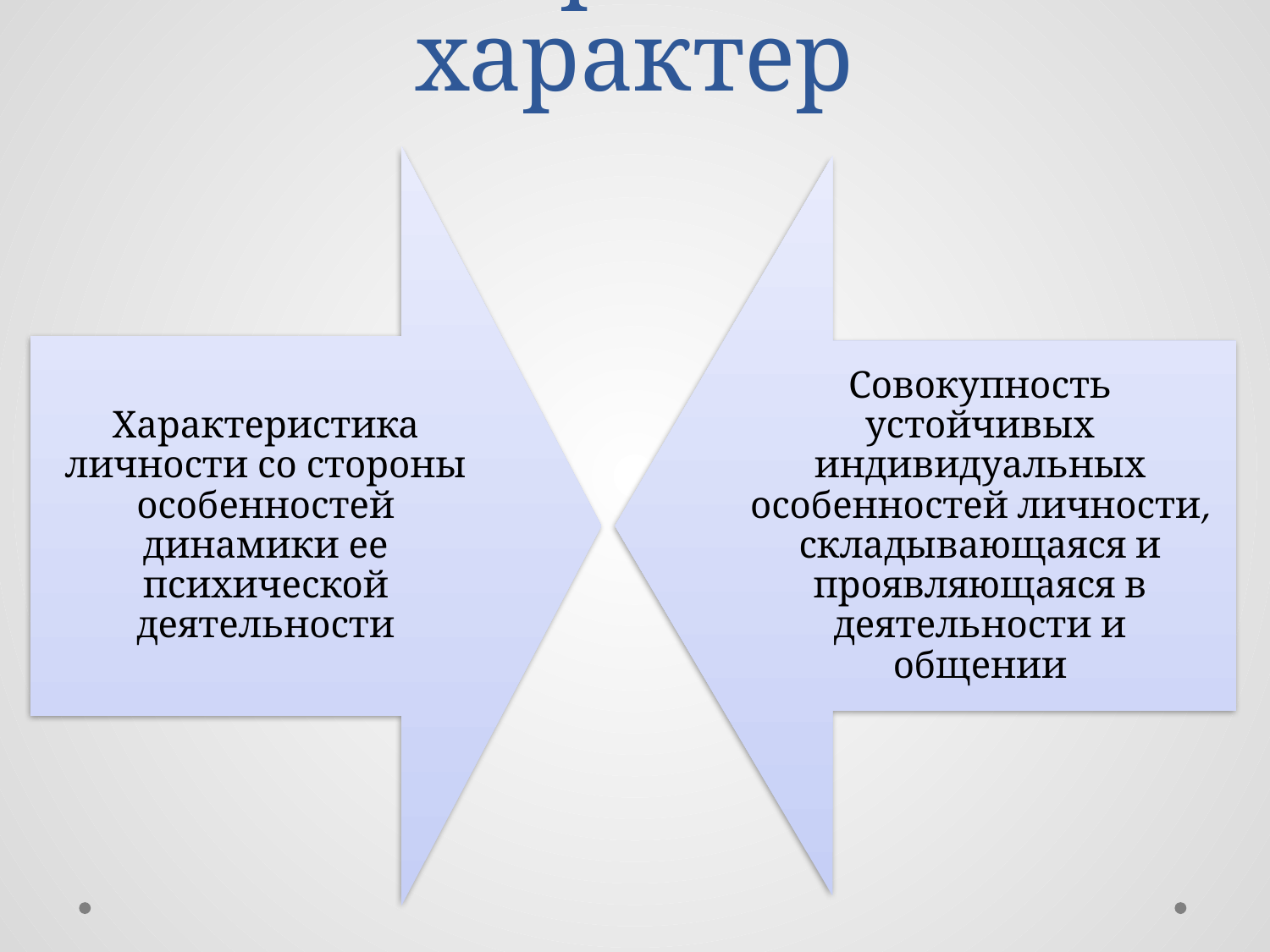

# Темперамент и характер
Характеристика личности со стороны особенностей динамики ее психической деятельности
Совокупность устойчивых индивидуальных особенностей личности, складывающаяся и проявляющаяся в деятельности и общении